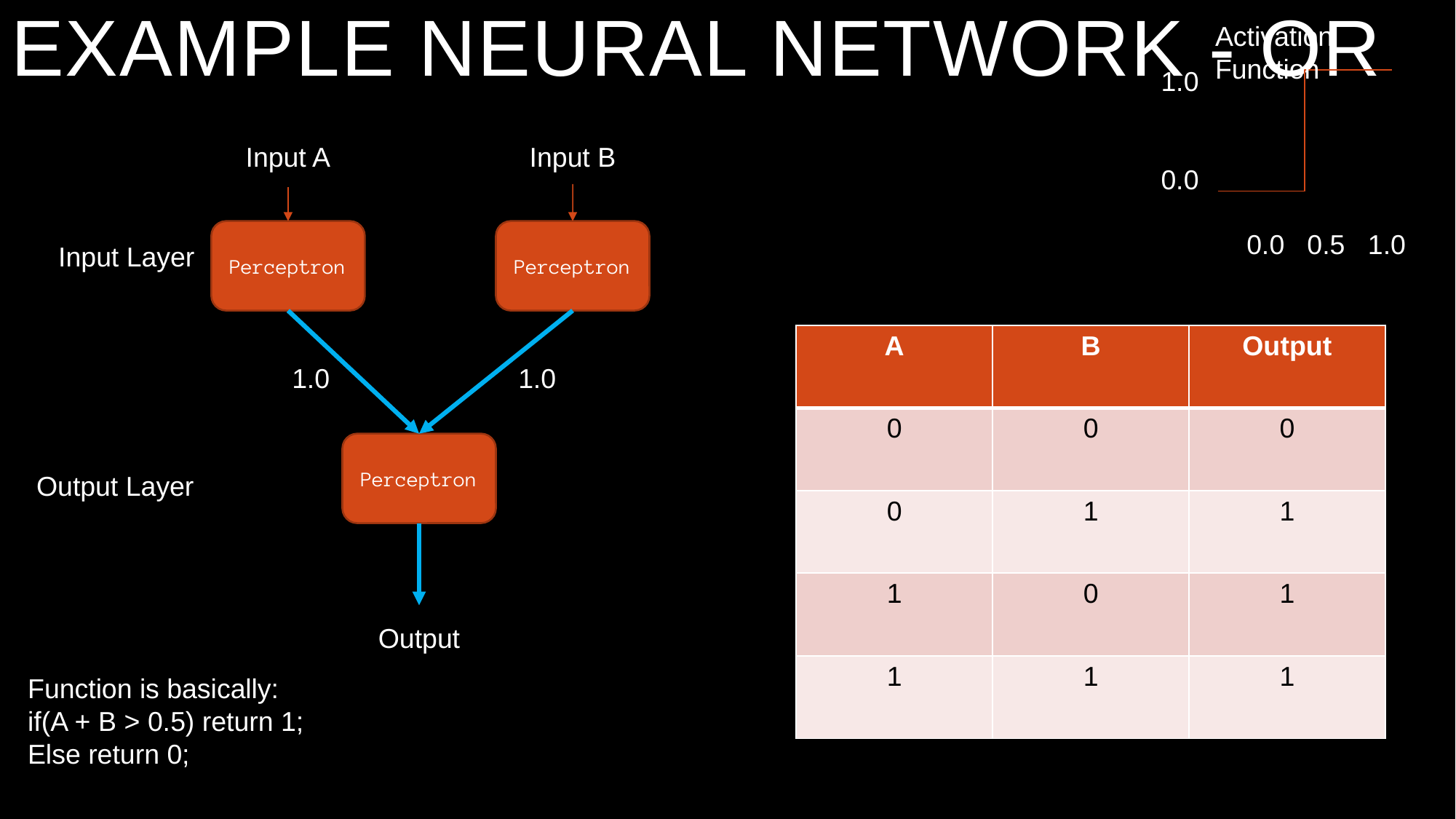

# Example Neural Network - OR
Activation Function
1.0

0.0
0.0   0.5   1.0
Input A
Input B
Perceptron
Perceptron
Input Layer
| A | B | Output |
| --- | --- | --- |
| 0 | 0 | 0 |
| 0 | 1 | 1 |
| 1 | 0 | 1 |
| 1 | 1 | 1 |
1.0
1.0
Perceptron
Output Layer
Output
Function is basically:
if(A + B > 0.5) return 1;
Else return 0;